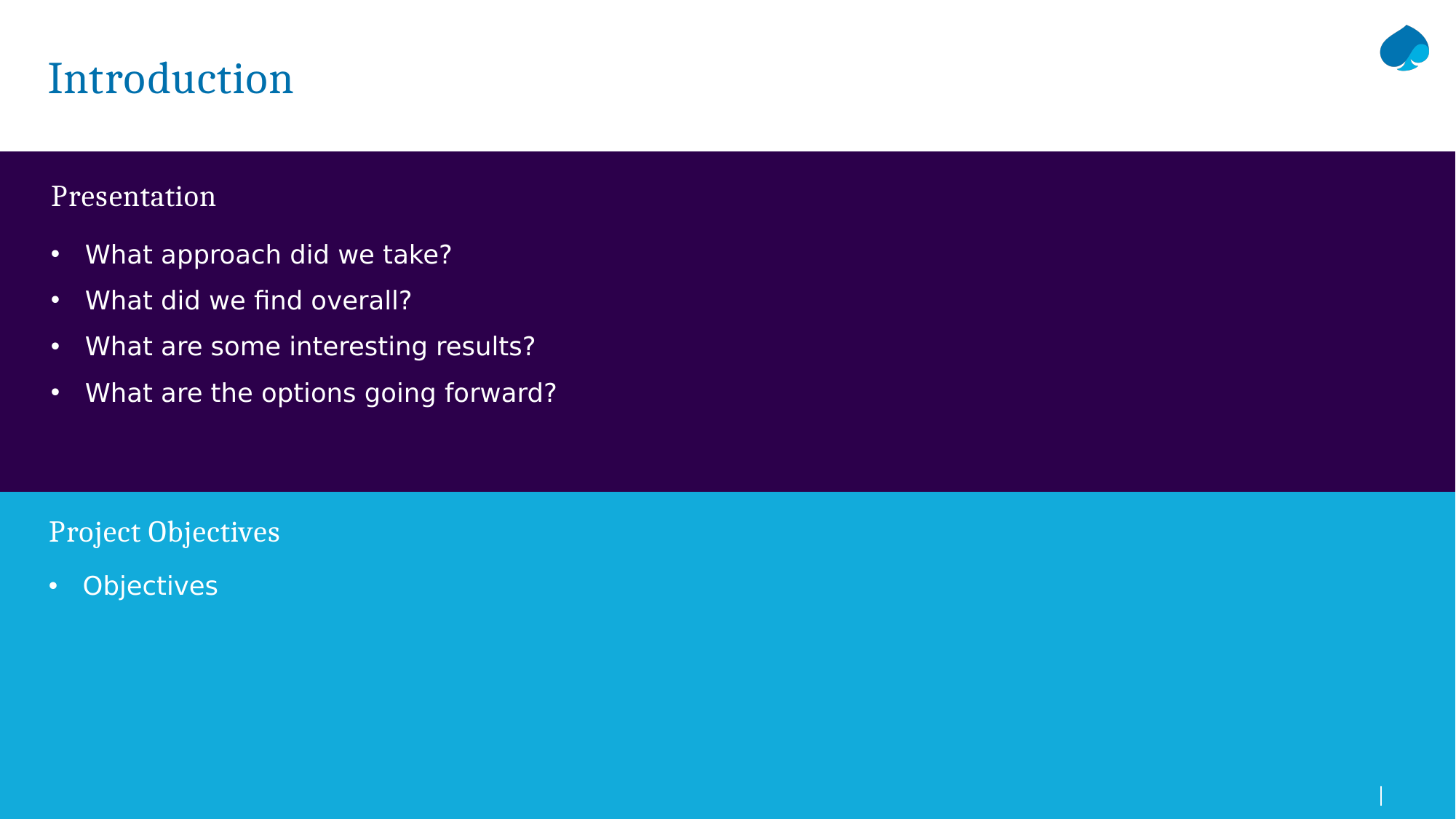

# Introduction
Presentation
What approach did we take?
What did we find overall?
What are some interesting results?
What are the options going forward?
Project Objectives
Objectives